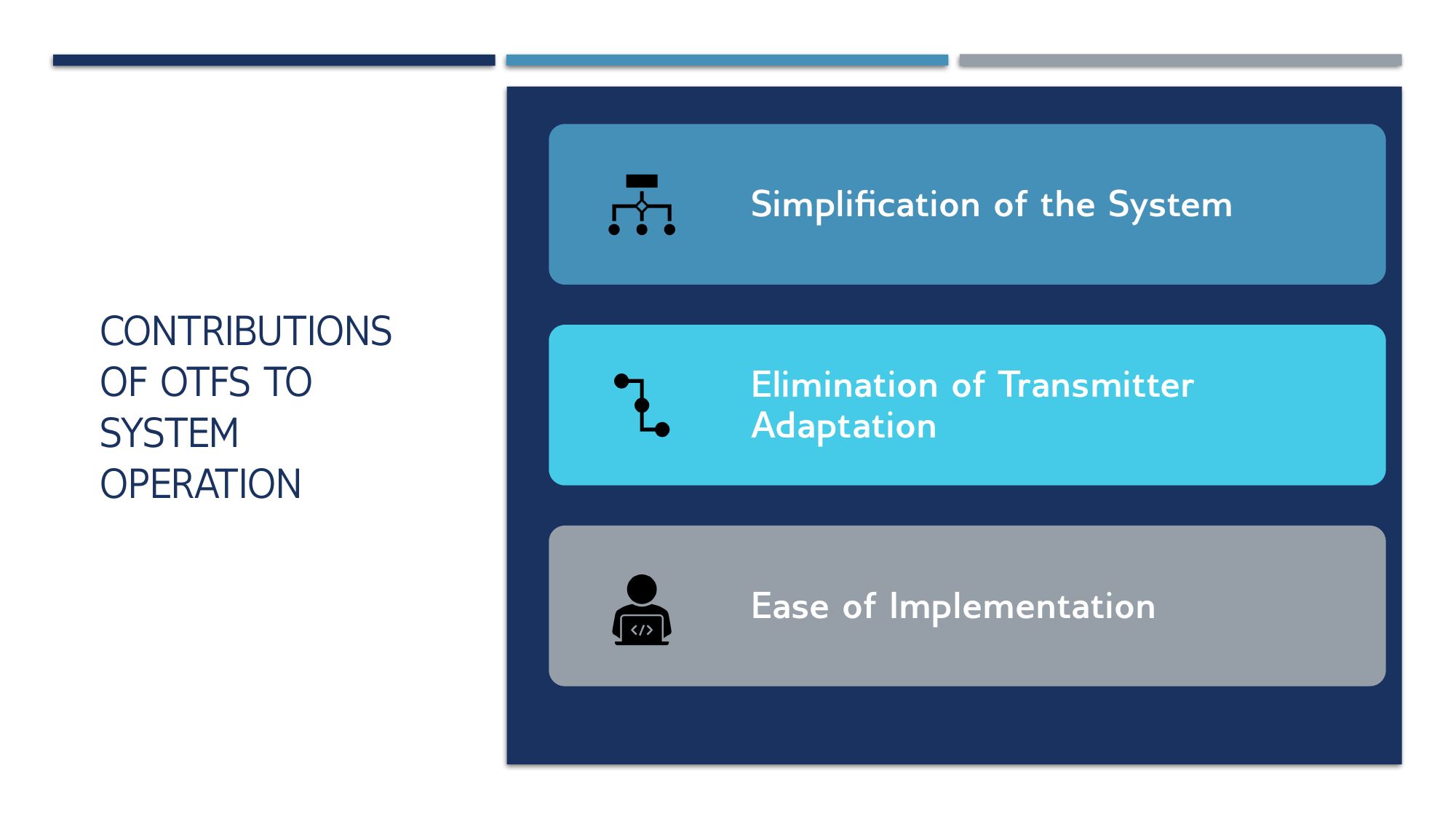

# Contributions of OTFS to System Operation
Simplification of the System
Elimination of Transmitter Adaptation
Ease of Implementation